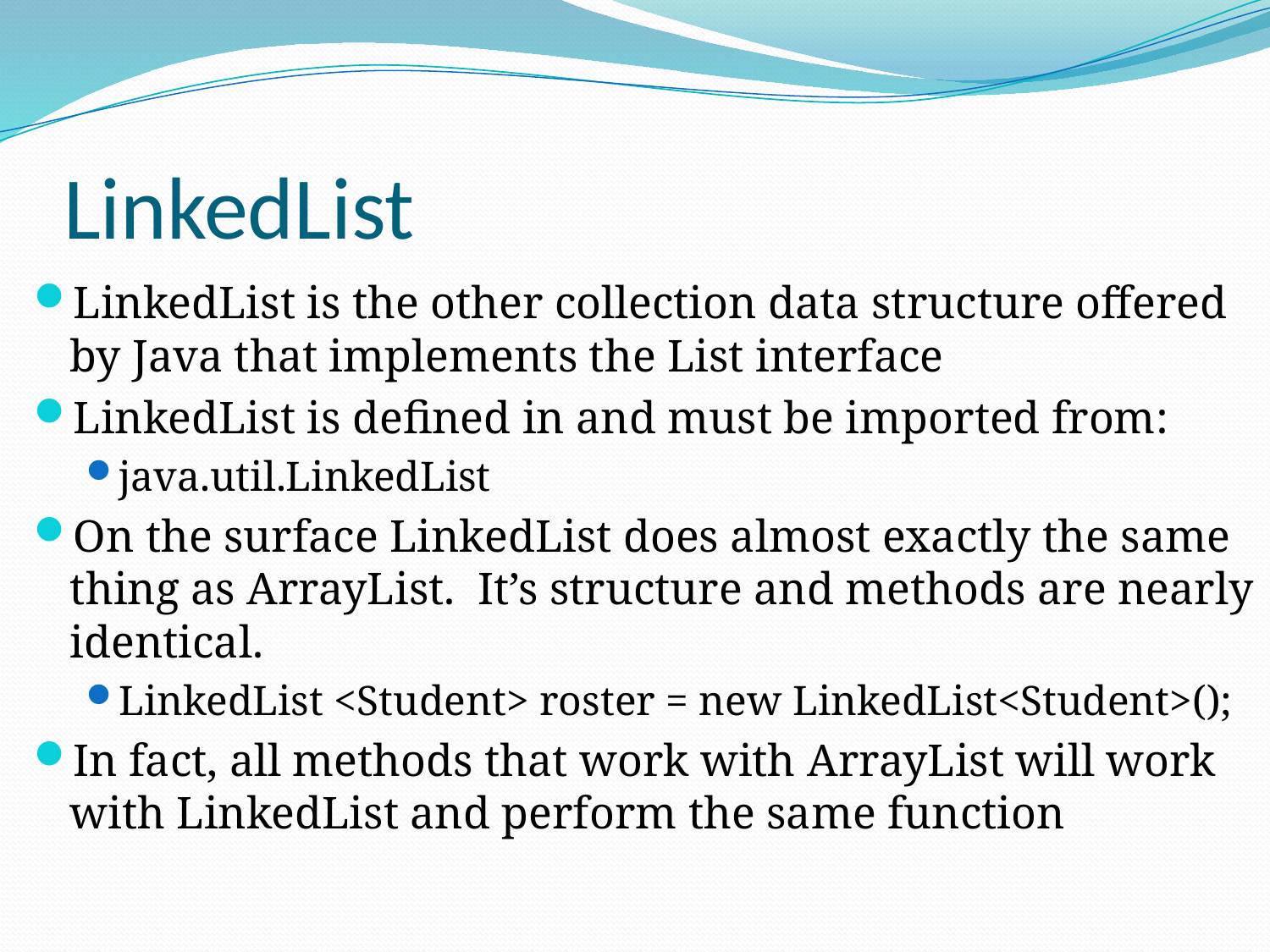

# LinkedList
LinkedList is the other collection data structure offered by Java that implements the List interface
LinkedList is defined in and must be imported from:
java.util.LinkedList
On the surface LinkedList does almost exactly the same thing as ArrayList.  It’s structure and methods are nearly identical.
LinkedList <Student> roster = new LinkedList<Student>();
In fact, all methods that work with ArrayList will work with LinkedList and perform the same function